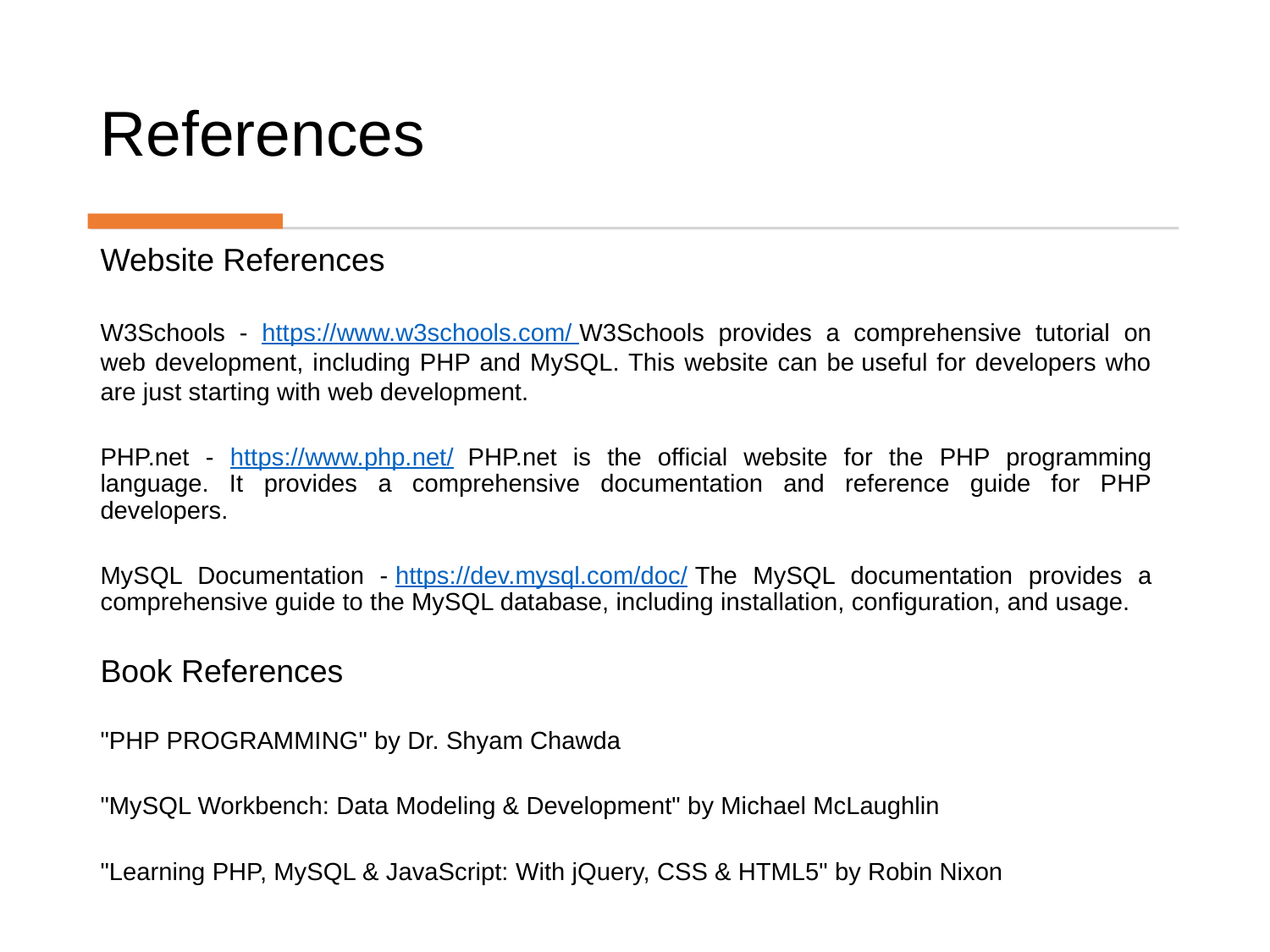

# References

Website References
W3Schools - https://www.w3schools.com/ W3Schools provides a comprehensive tutorial on web development, including PHP and MySQL. This website can be useful for developers who are just starting with web development.
PHP.net - https://www.php.net/  PHP.net is the official website for the PHP programming language. It provides a comprehensive documentation and reference guide for PHP developers.
MySQL Documentation - https://dev.mysql.com/doc/ The MySQL documentation provides a comprehensive guide to the MySQL database, including installation, configuration, and usage.
Book References
"PHP PROGRAMMING" by Dr. Shyam Chawda
"MySQL Workbench: Data Modeling & Development" by Michael McLaughlin
"Learning PHP, MySQL & JavaScript: With jQuery, CSS & HTML5" by Robin Nixon